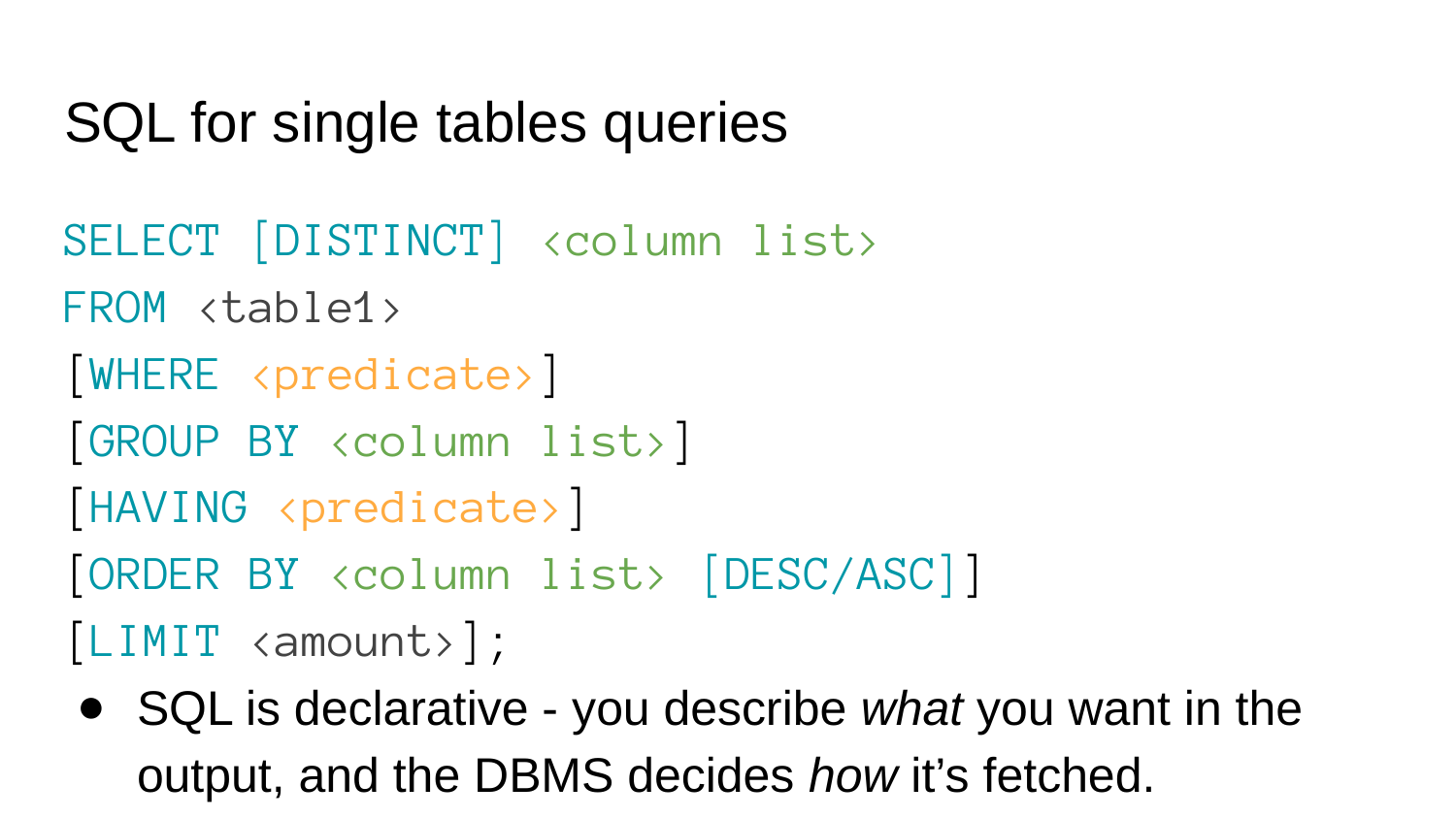

# SQL for single tables queries
SELECT [DISTINCT] <column list>
FROM <table1>
[WHERE <predicate>]
[GROUP BY <column list>]
[HAVING <predicate>]
[ORDER BY <column list> [DESC/ASC]]
[LIMIT <amount>];
SQL is declarative - you describe what you want in the output, and the DBMS decides how it’s fetched.